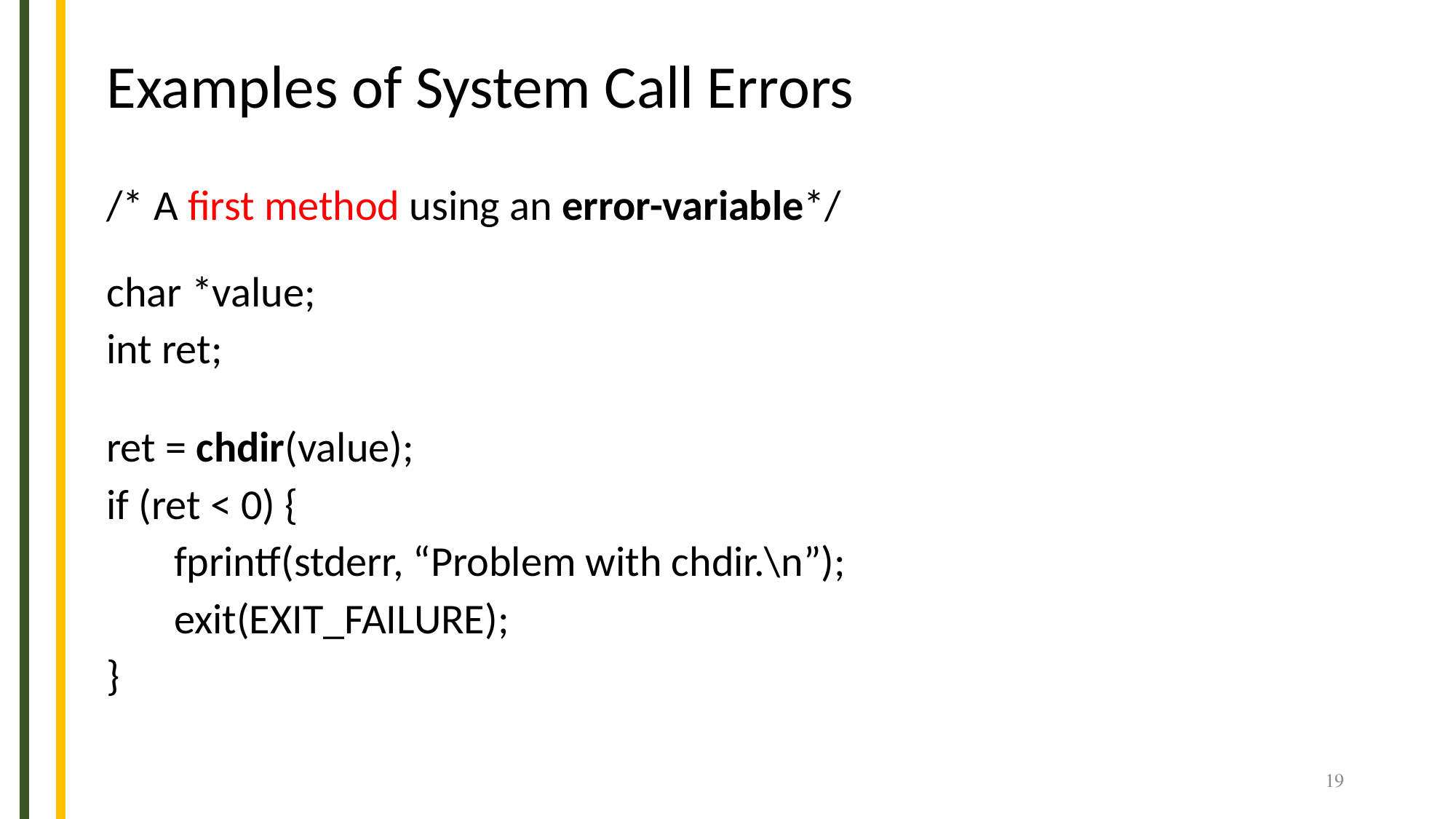

# Examples of System Call Errors
/* A first method using an error-variable*/

char *value;
int ret;

ret = chdir(value);
if (ret < 0) {
       fprintf(stderr, “Problem with chdir.\n”);
       exit(EXIT_FAILURE);
}

19